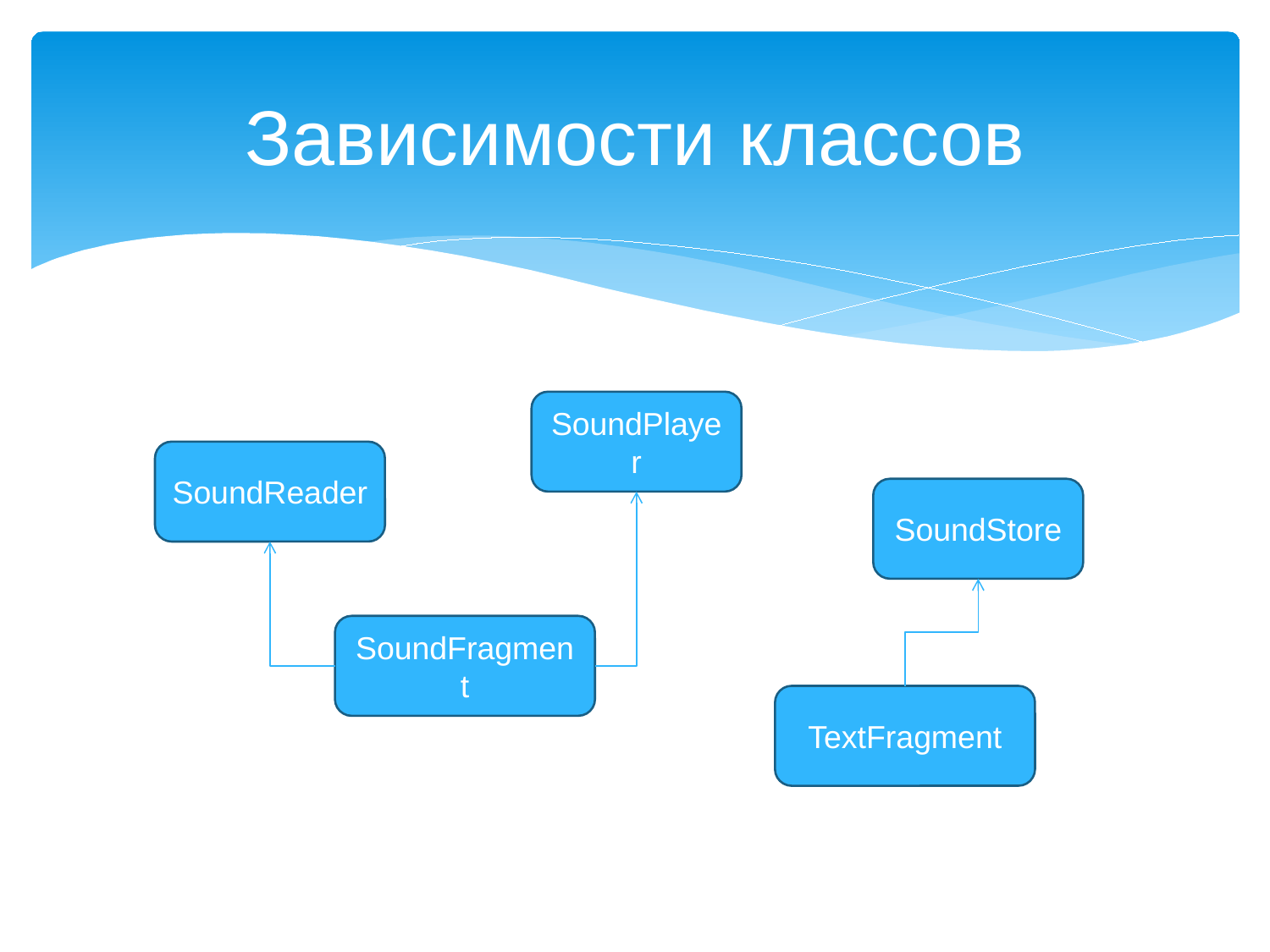

# Зависимости классов

SoundPlayer
SoundReader
SoundStore
SoundFragment
TextFragment